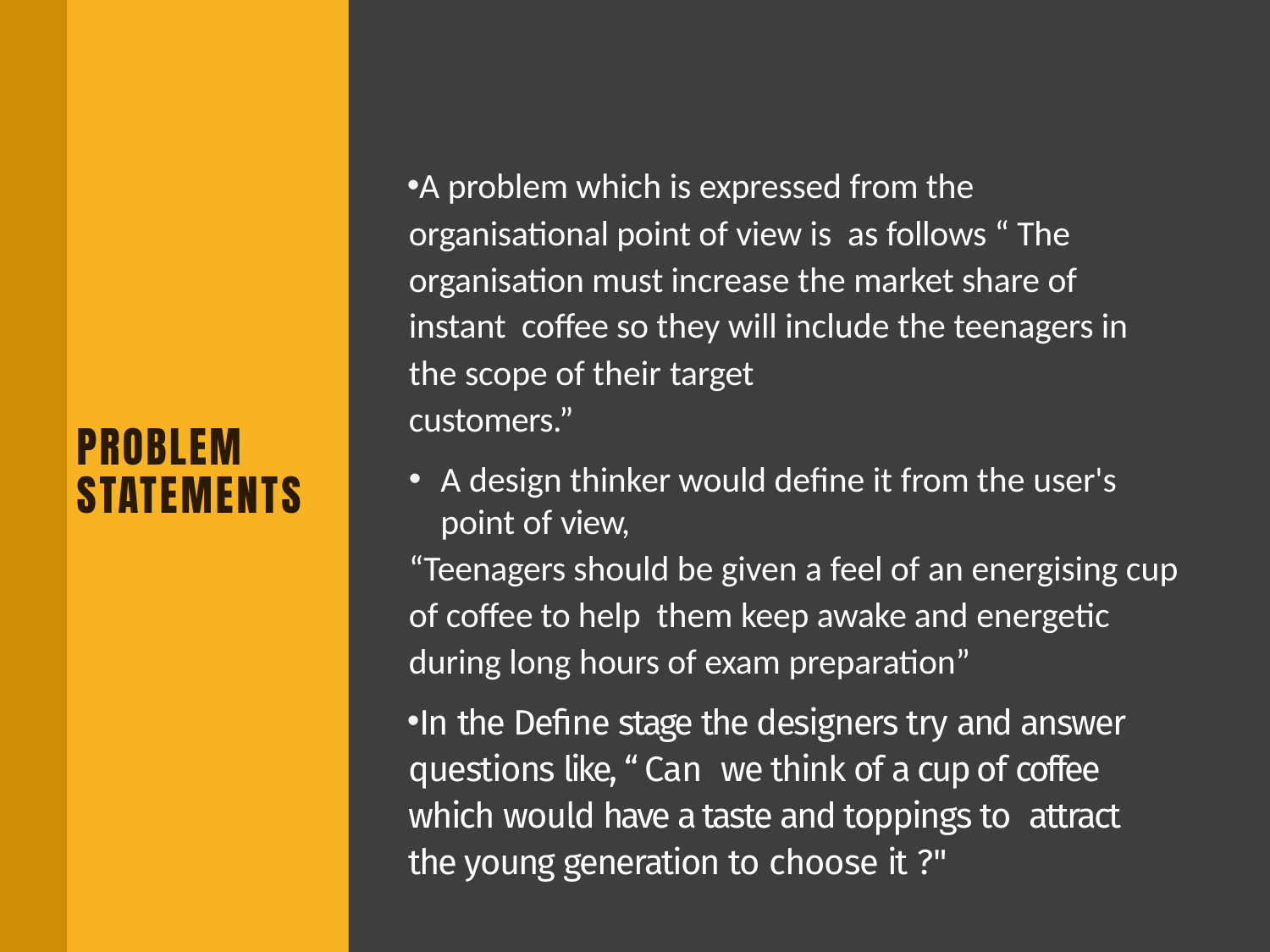

A problem which is expressed from the organisational point of view is  as follows “ The organisation must increase the market share of instant  coffee so they will include the teenagers in the scope of their target
customers.”
A design thinker would define it from the user's point of view,
“Teenagers should be given a feel of an energising cup of coffee to help  them keep awake and energetic during long hours of exam preparation”
In the Define stage the designers try and answer questions like, “ Can  we think of a cup of coffee which would have a taste and toppings to  attract the young generation to choose it ?"
PROBLEM
STATEMENTS